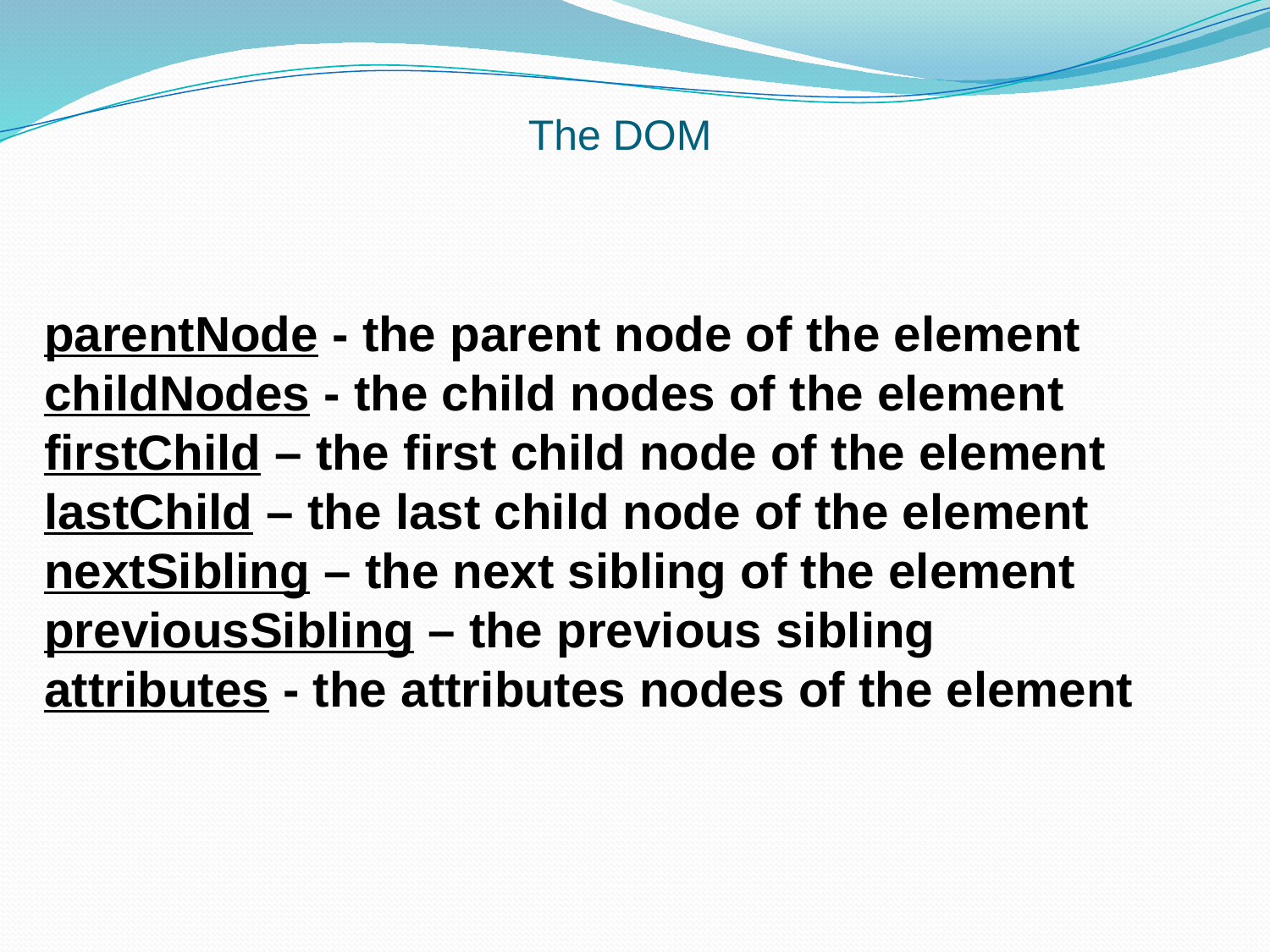

The DOM
parentNode - the parent node of the element
childNodes - the child nodes of the element
firstChild – the first child node of the element
lastChild – the last child node of the element
nextSibling – the next sibling of the element
previousSibling – the previous sibling
attributes - the attributes nodes of the element